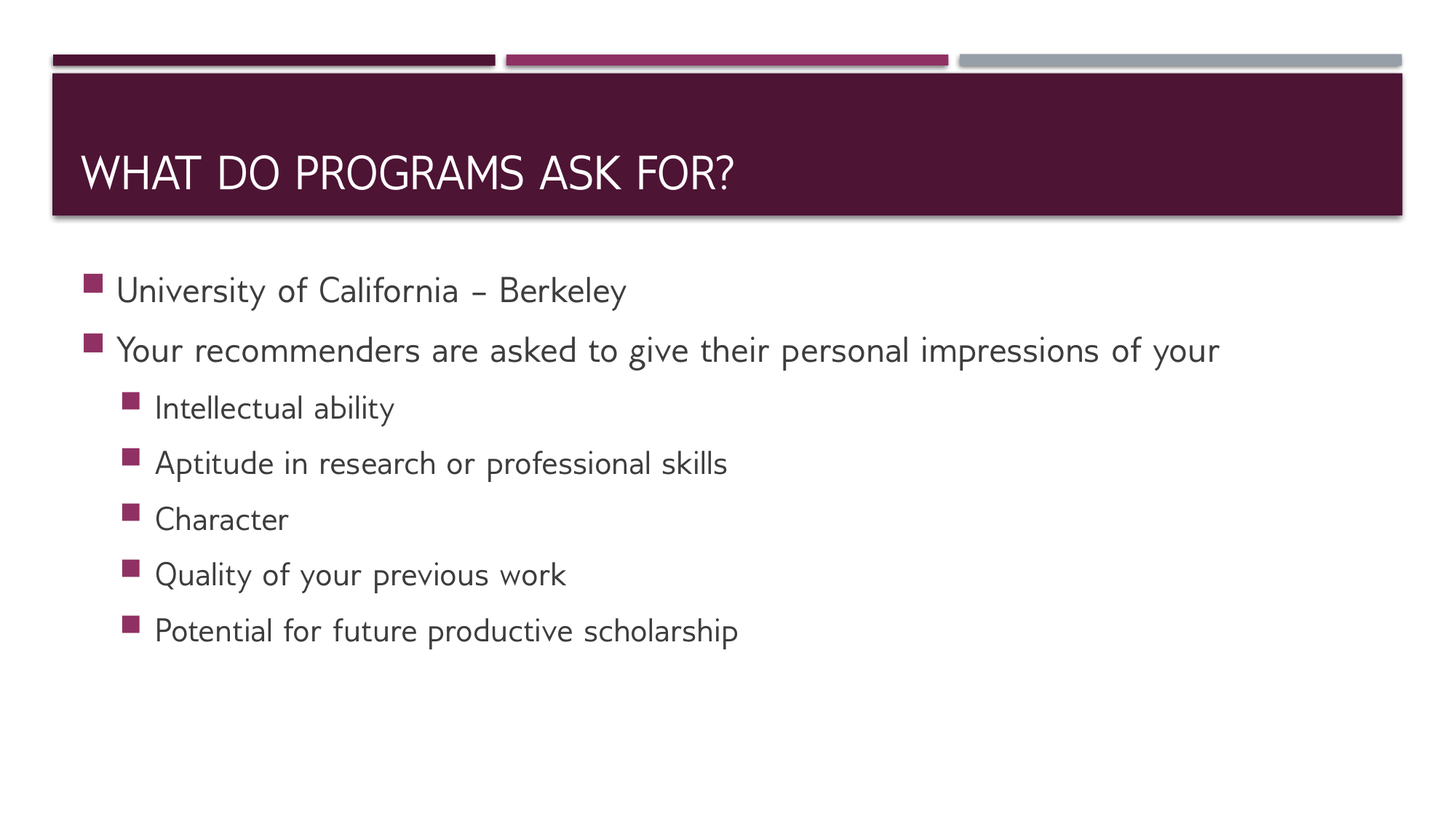

# What do programs ask for?
University of California – Berkeley
Your recommenders are asked to give their personal impressions of your
Intellectual ability
Aptitude in research or professional skills
Character
Quality of your previous work
Potential for future productive scholarship